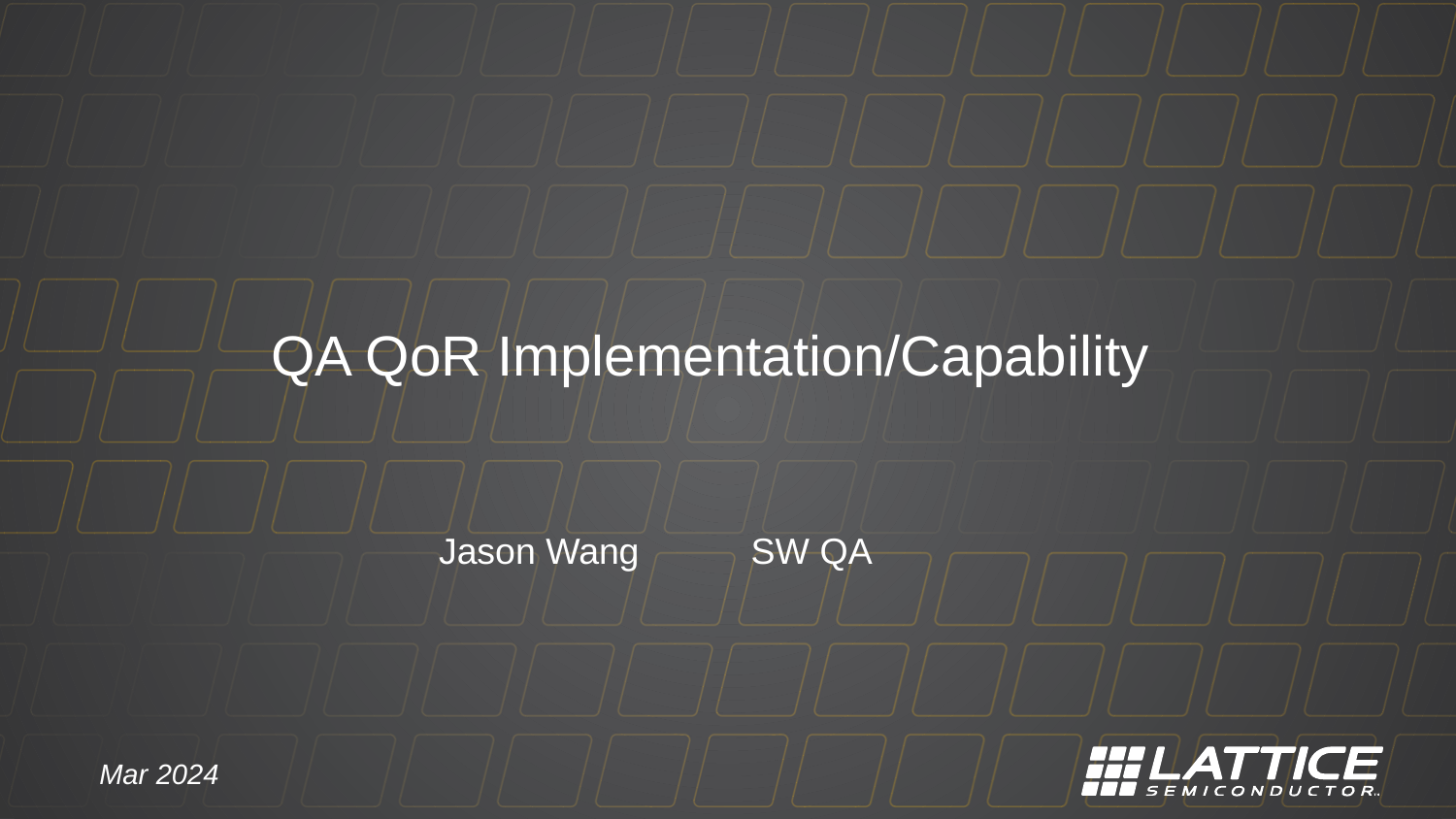

#
QA QoR Implementation/Capability
Jason Wang           SW QA
Mar 2024